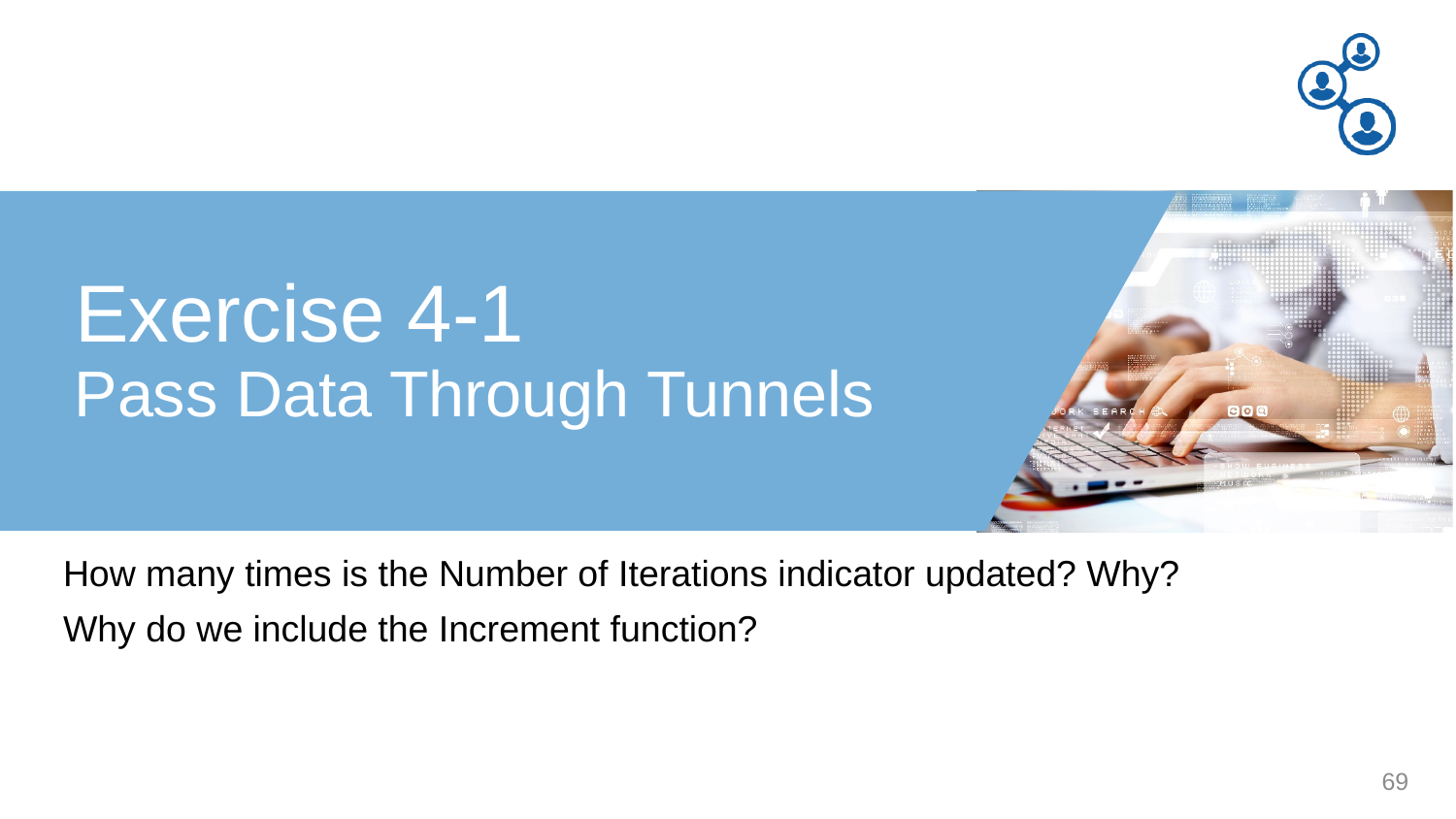

Exercise 4-1
Pass Data Through Tunnels
How many times is the Number of Iterations indicator updated? Why?
Why do we include the Increment function?
69